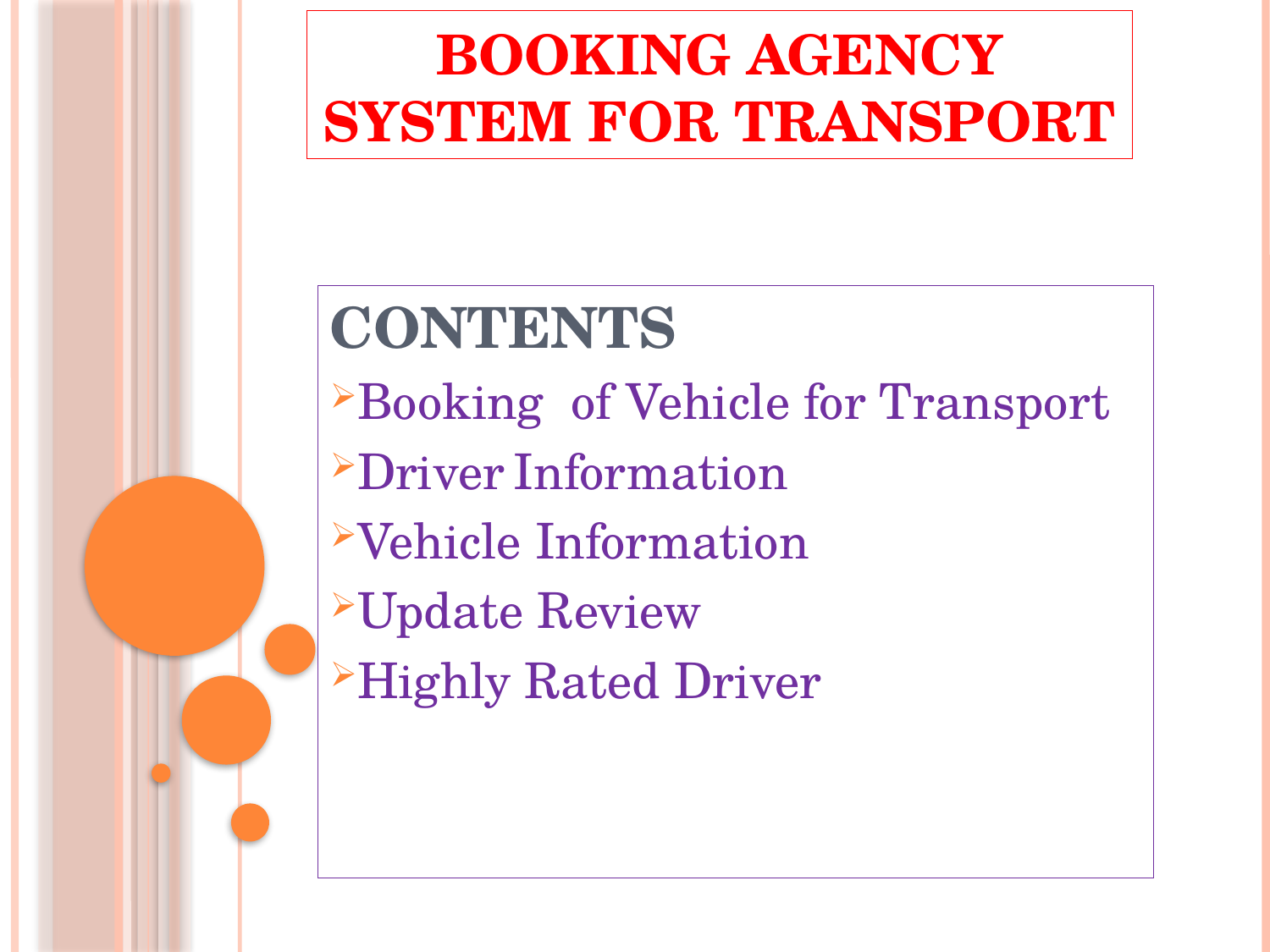

# Booking Agency System for transport
CONTENTS
Booking  of Vehicle for Transport
Driver Information
Vehicle Information
Update Review
Highly Rated Driver